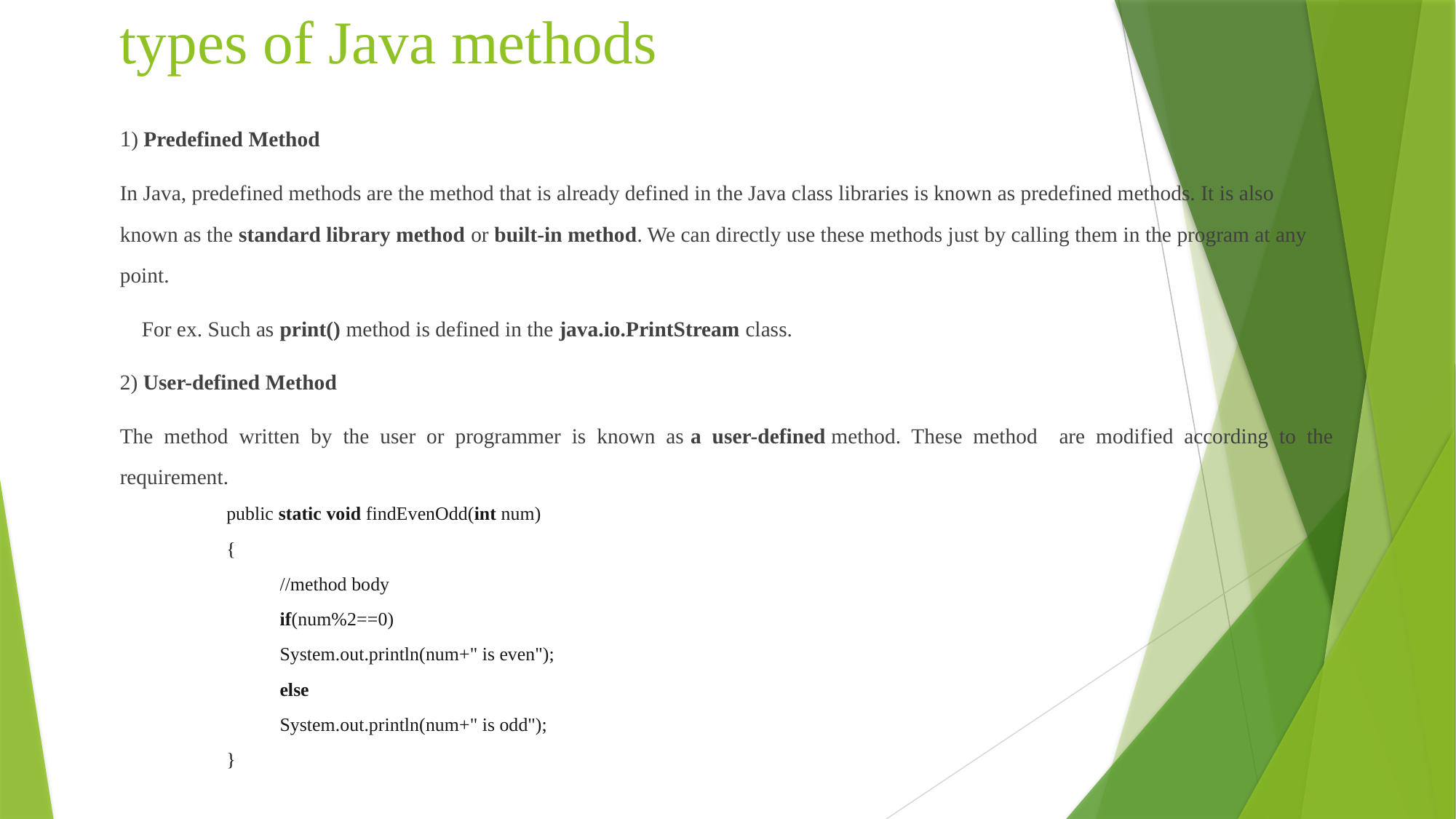

# types of Java methods
1) Predefined Method
In Java, predefined methods are the method that is already defined in the Java class libraries is known as predefined methods. It is also known as the standard library method or built-in method. We can directly use these methods just by calling them in the program at any point.
    For ex. Such as print() method is defined in the java.io.PrintStream class.
2) User-defined Method
The method written by the user or programmer is known as a user-defined method. These method  are modified according to the requirement.
public static void findEvenOdd(int num)
{
//method body
if(num%2==0)
System.out.println(num+" is even");
else
System.out.println(num+" is odd");
}